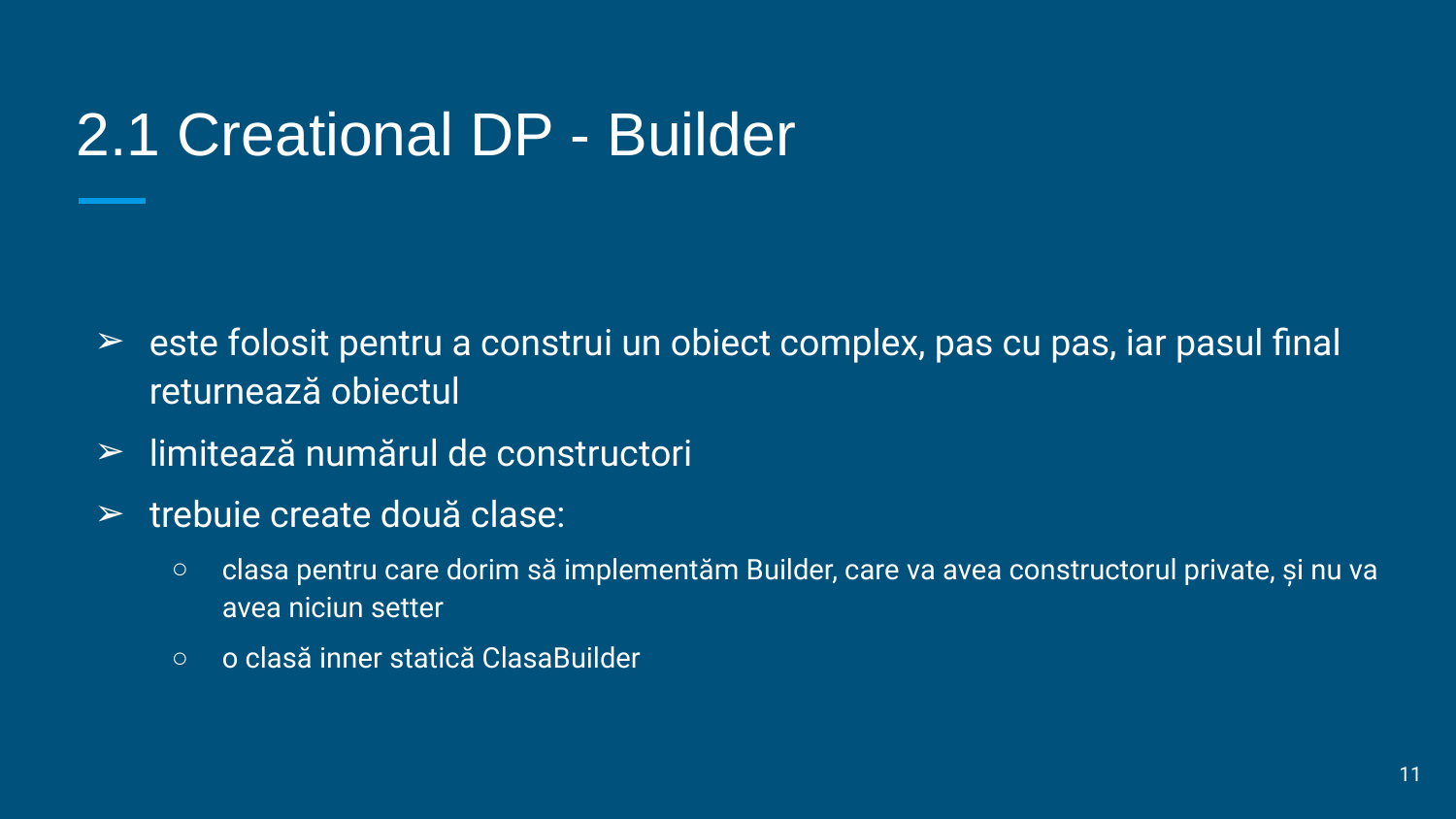

# 2.1 Creational DP - Builder
este folosit pentru a construi un obiect complex, pas cu pas, iar pasul final returnează obiectul
limitează numărul de constructori
trebuie create două clase:
clasa pentru care dorim să implementăm Builder, care va avea constructorul private, și nu va avea niciun setter
o clasă inner statică ClasaBuilder
11